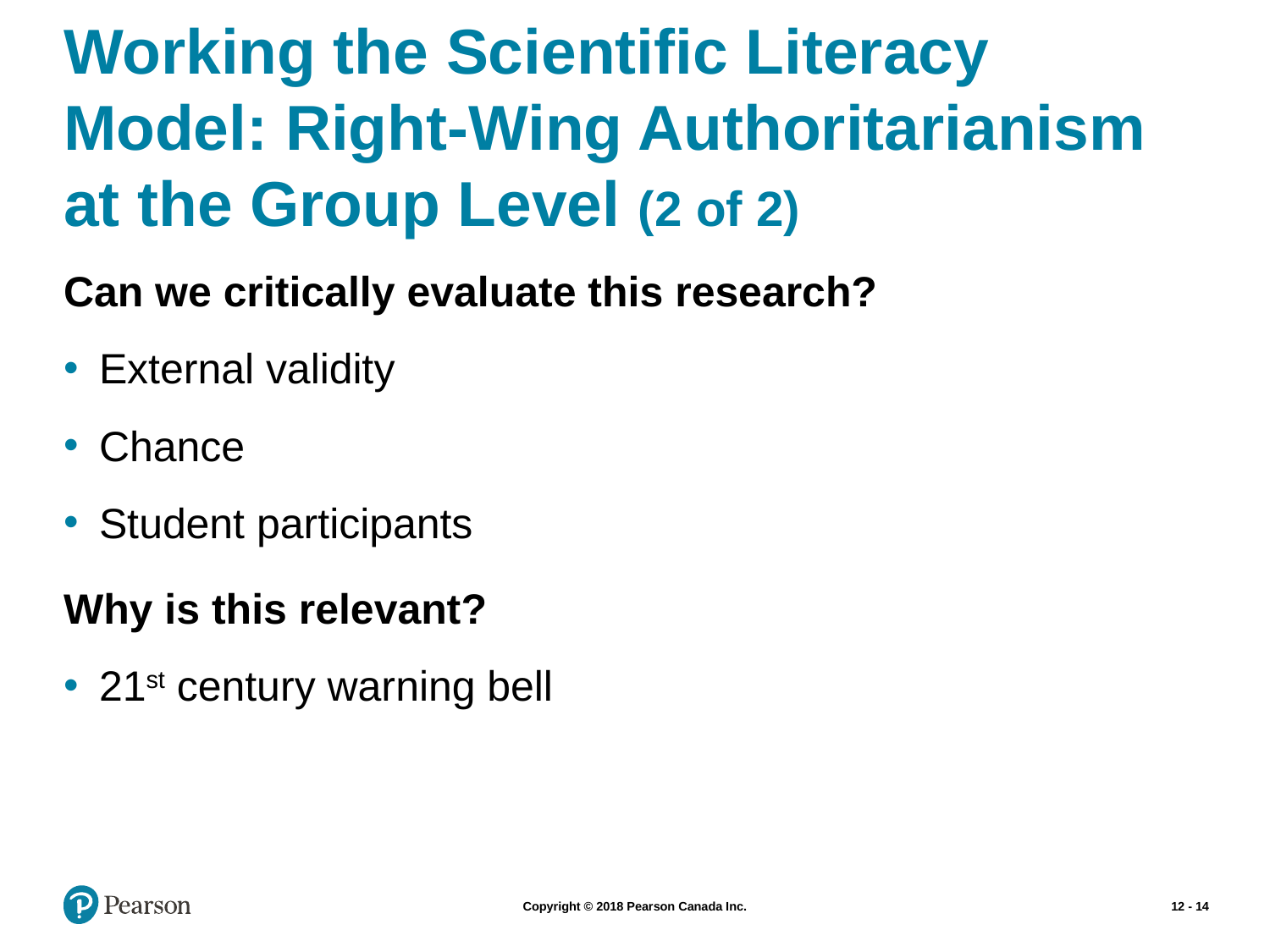

# Working the Scientific Literacy Model: Right-Wing Authoritarianism at the Group Level (2 of 2)
Can we critically evaluate this research?
External validity
Chance
Student participants
Why is this relevant?
21st century warning bell